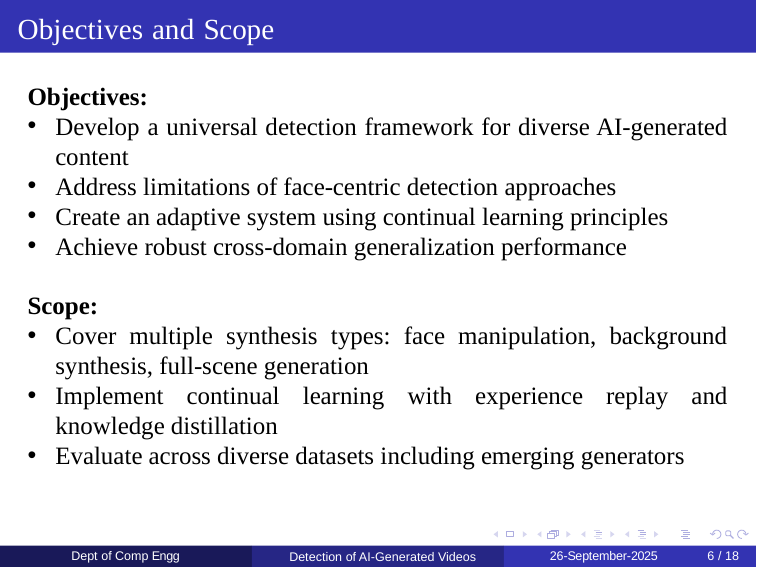

Objectives and Scope
Objectives:
Develop a universal detection framework for diverse AI-generated content
Address limitations of face-centric detection approaches
Create an adaptive system using continual learning principles
Achieve robust cross-domain generalization performance

Scope:
Cover multiple synthesis types: face manipulation, background synthesis, full-scene generation
Implement continual learning with experience replay and knowledge distillation
Evaluate across diverse datasets including emerging generators

Dept of Comp Engg
26-September-2025
6 / 18
Detection of AI-Generated Videos